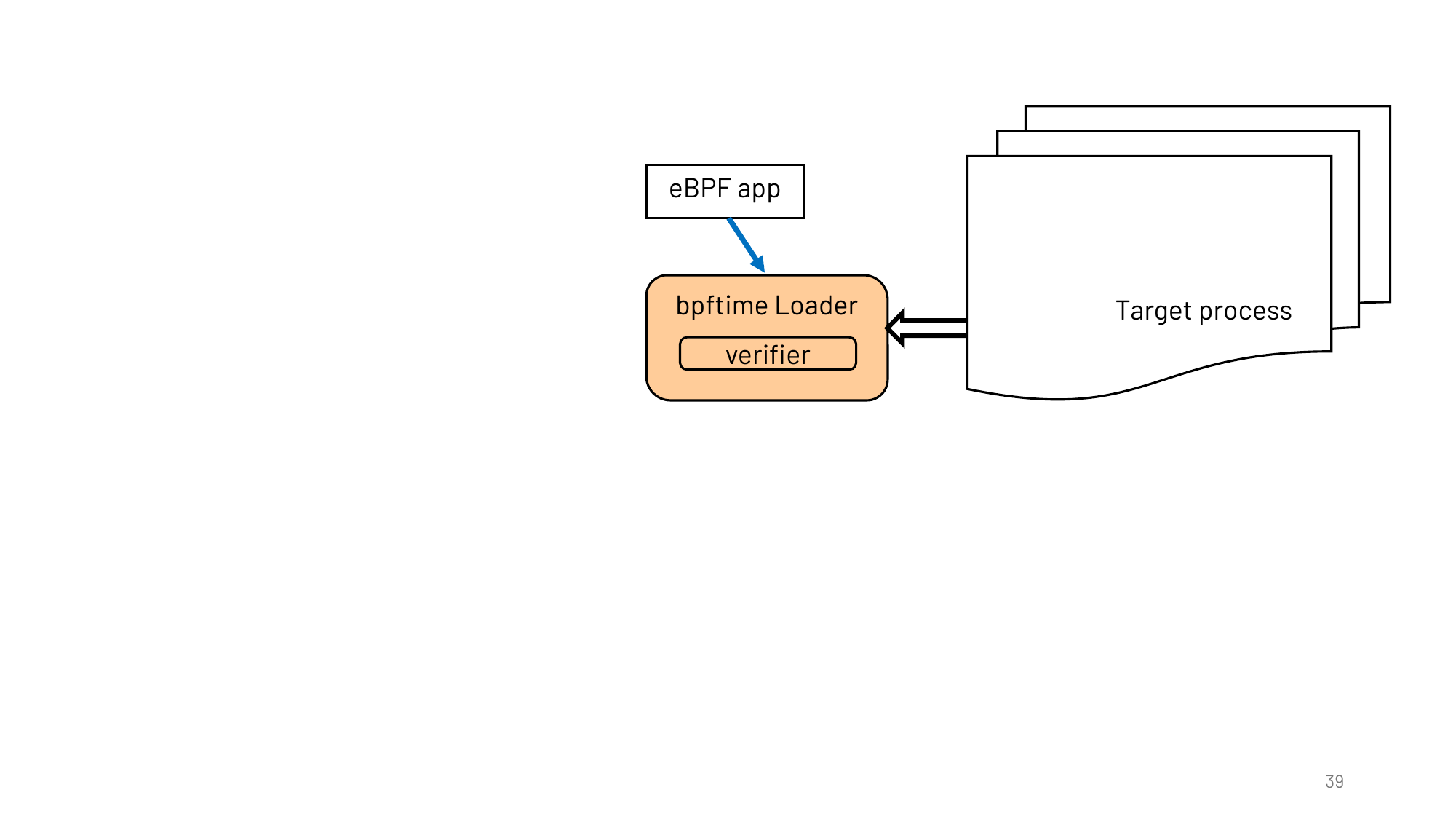

Target process
eBPF app
Conceal
Entry (Uprobe..)
bpftime
Runtime
(mpk)
bpftime Loader

verifier

39